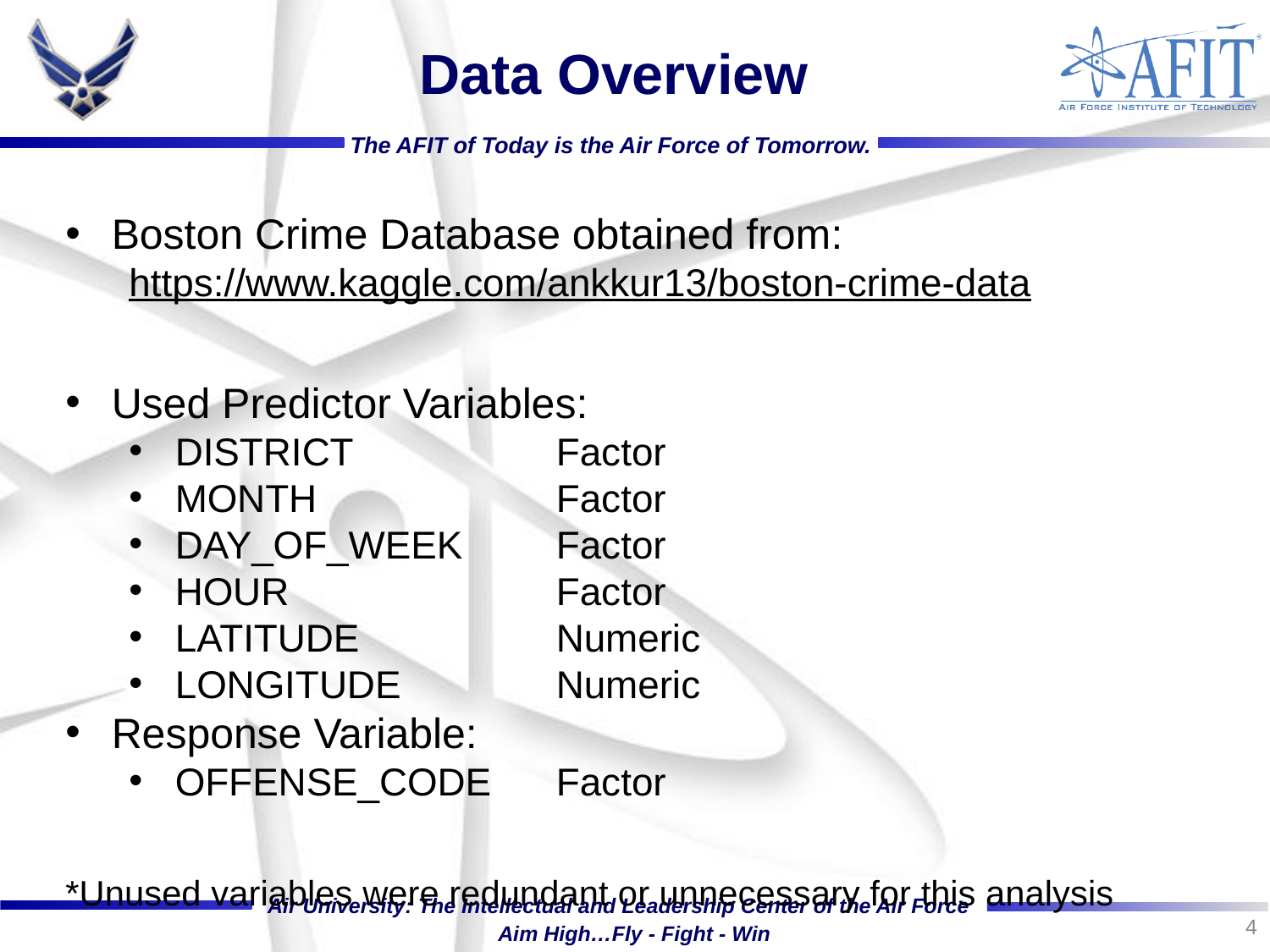

# Data Overview
Boston Crime Database obtained from:
https://www.kaggle.com/ankkur13/boston-crime-data

Used Predictor Variables:
DISTRICT 		Factor
MONTH  		Factor
DAY_OF_WEEK  	Factor
HOUR 			Factor
LATITUDE 		Numeric
LONGITUDE  		Numeric
Response Variable:
OFFENSE_CODE	Factor

*Unused variables were redundant or unnecessary for this analysis

4